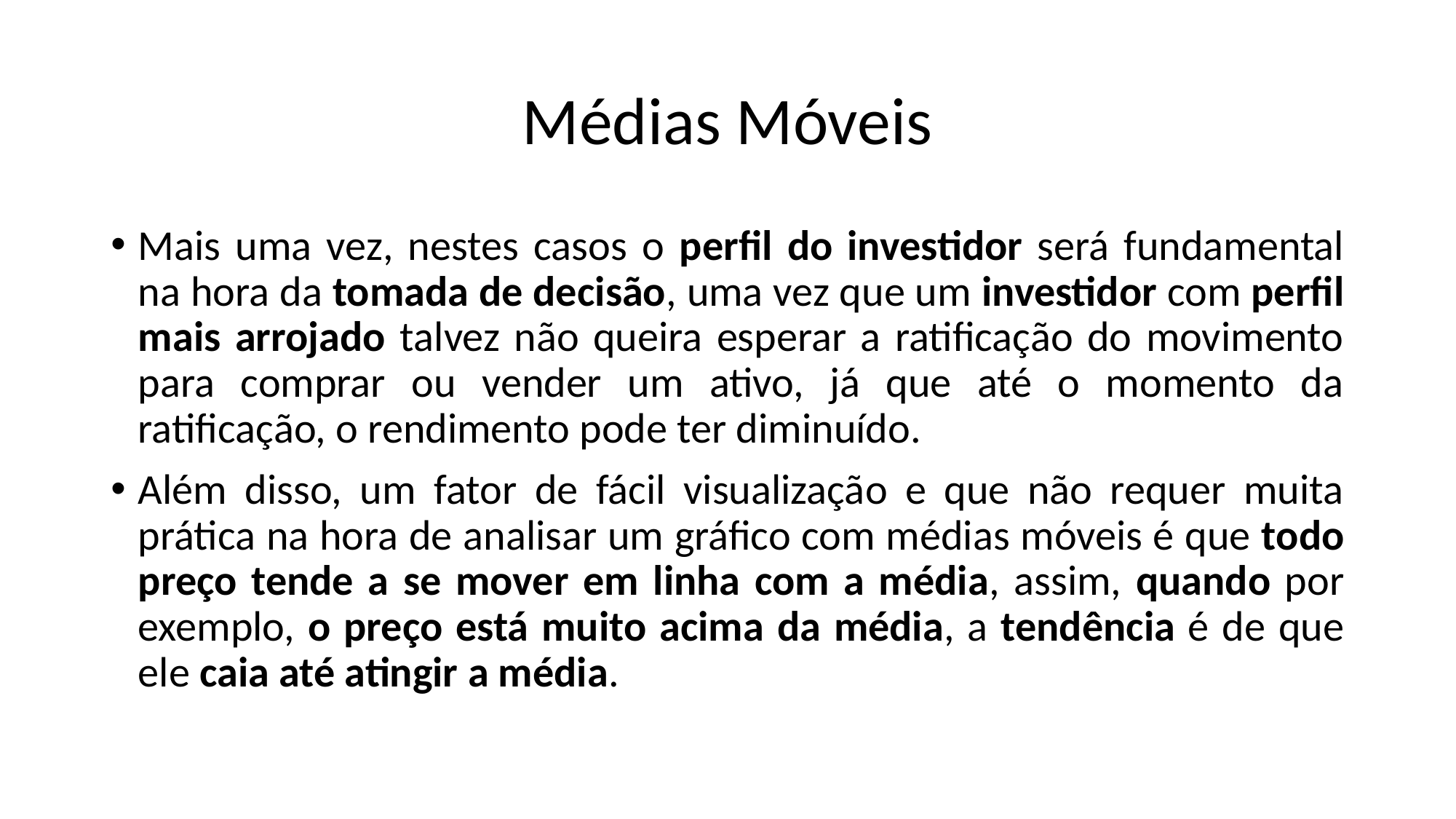

# Médias Móveis
Mais uma vez, nestes casos o perfil do investidor será fundamental na hora da tomada de decisão, uma vez que um investidor com perfil mais arrojado talvez não queira esperar a ratificação do movimento para comprar ou vender um ativo, já que até o momento da ratificação, o rendimento pode ter diminuído.
Além disso, um fator de fácil visualização e que não requer muita prática na hora de analisar um gráfico com médias móveis é que todo preço tende a se mover em linha com a média, assim, quando por exemplo, o preço está muito acima da média, a tendência é de que ele caia até atingir a média.